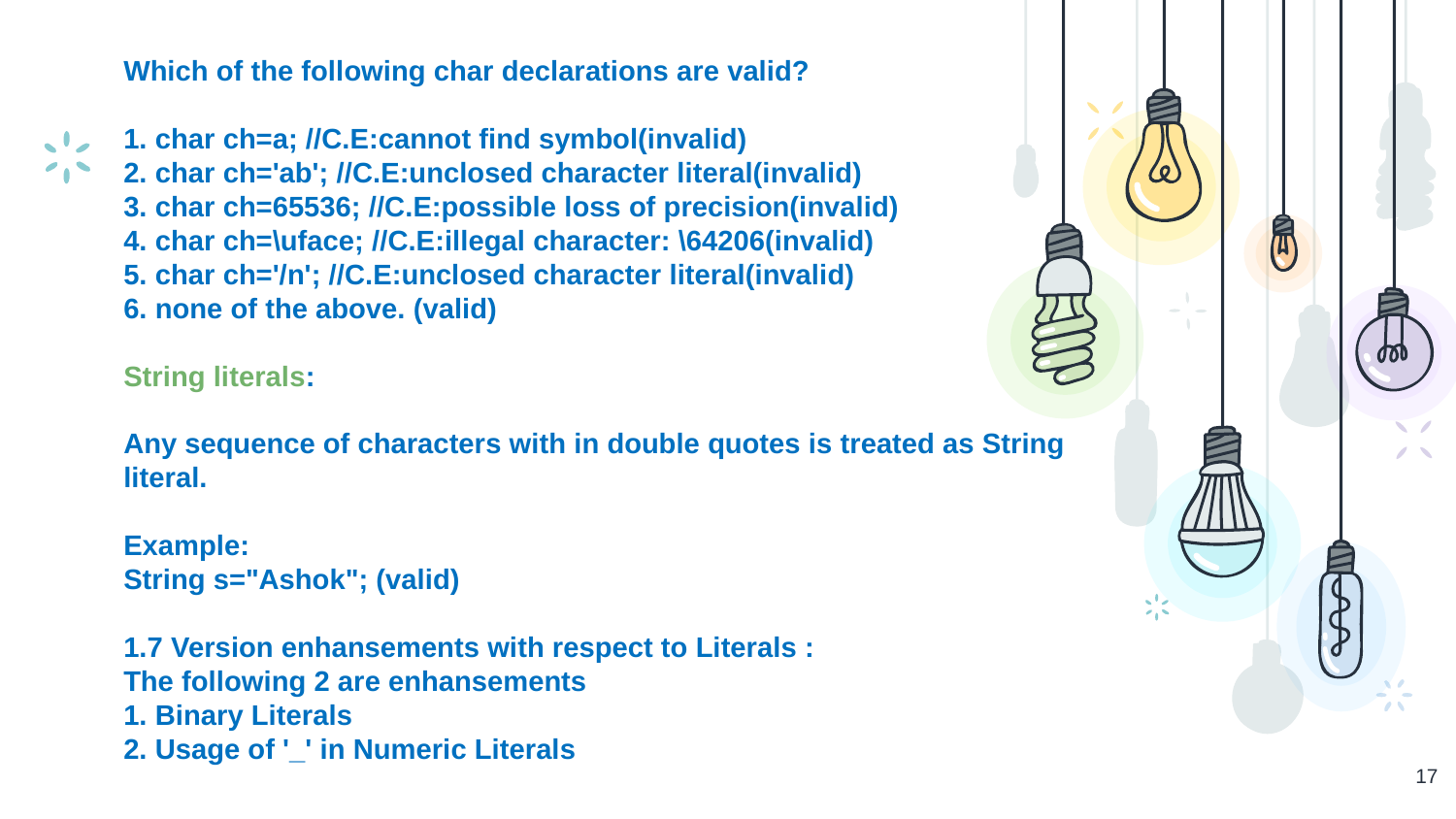

Which of the following char declarations are valid?

1. char ch=a; //C.E:cannot find symbol(invalid)
2. char ch='ab'; //C.E:unclosed character literal(invalid)
3. char ch=65536; //C.E:possible loss of precision(invalid)
4. char ch=\uface; //C.E:illegal character: \64206(invalid)
5. char ch='/n'; //C.E:unclosed character literal(invalid)
6. none of the above. (valid)

String literals:

Any sequence of characters with in double quotes is treated as String literal.

Example:
String s="Ashok"; (valid)

1.7 Version enhansements with respect to Literals :
The following 2 are enhansements
1. Binary Literals
2. Usage of '_' in Numeric Literals
17